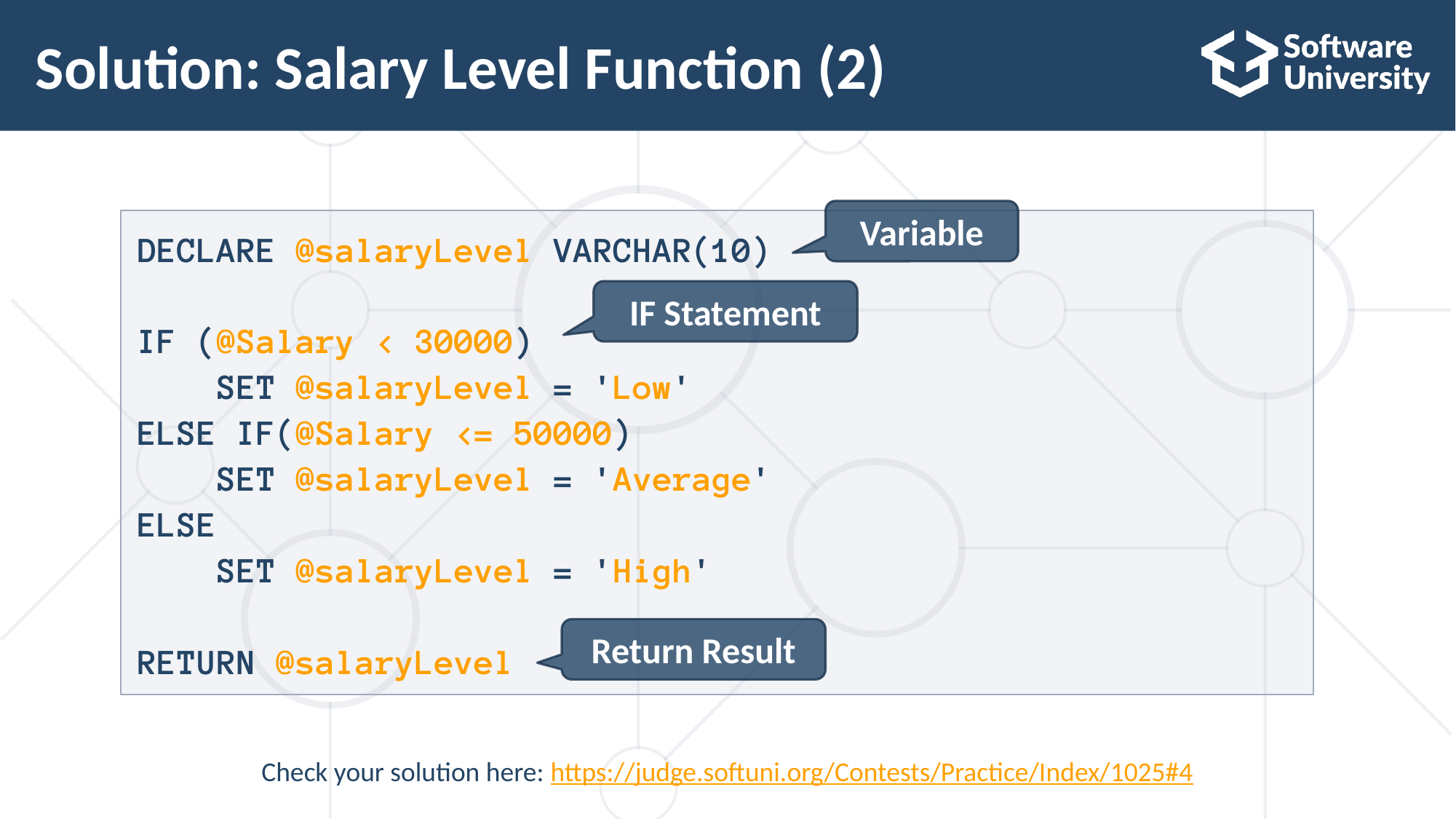

# Solution: Salary Level Function (2)
Variable
DECLARE @salaryLevel VARCHAR(10)
IF (@Salary < 30000)
    SET @salaryLevel = 'Low'
ELSE IF(@Salary <= 50000)
    SET @salaryLevel = 'Average'
ELSE
    SET @salaryLevel = 'High'
RETURN @salaryLevel
IF Statement
Return Result
Check your solution here: https://judge.softuni.org/Contests/Practice/Index/1025#4
14